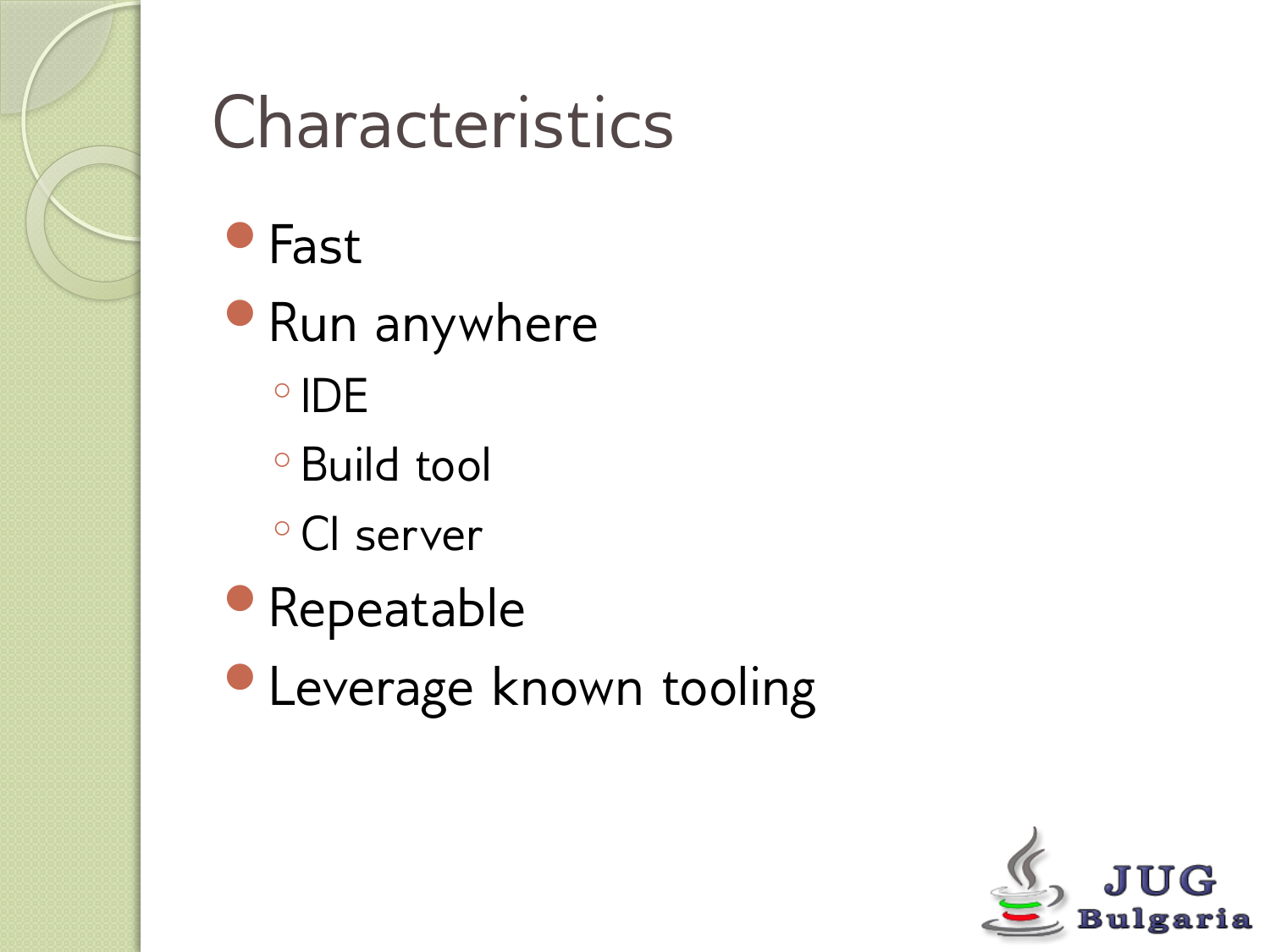

# Characteristics
Fast
Run anywhere
IDE
Build tool
CI server
Repeatable
Leverage known tooling